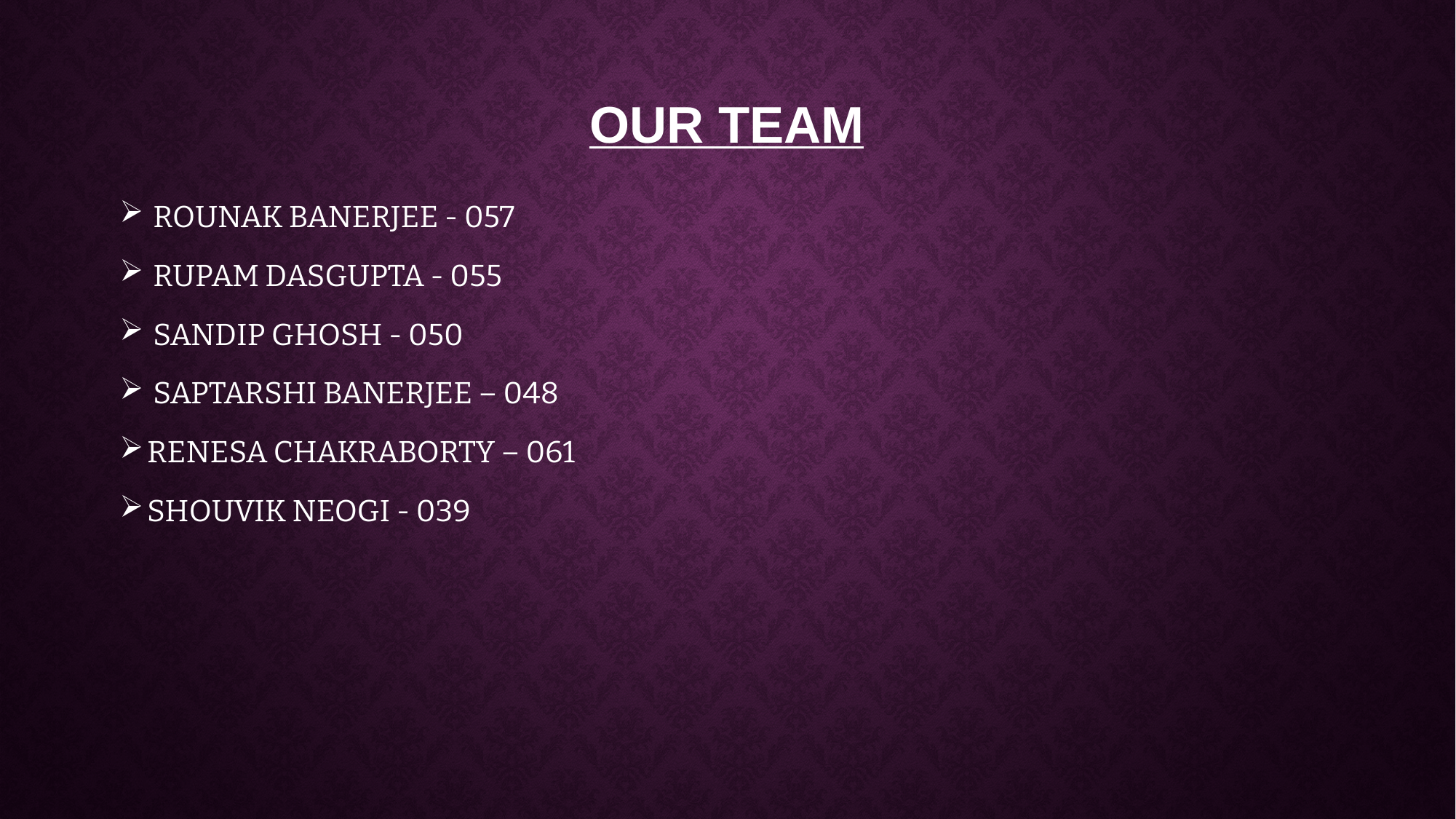

# OUR TEAM
 ROUNAK BANERJEE - 057
 RUPAM DASGUPTA - 055
 SANDIP GHOSH - 050
 SAPTARSHI BANERJEE – 048
RENESA CHAKRABORTY – 061
SHOUVIK NEOGI - 039